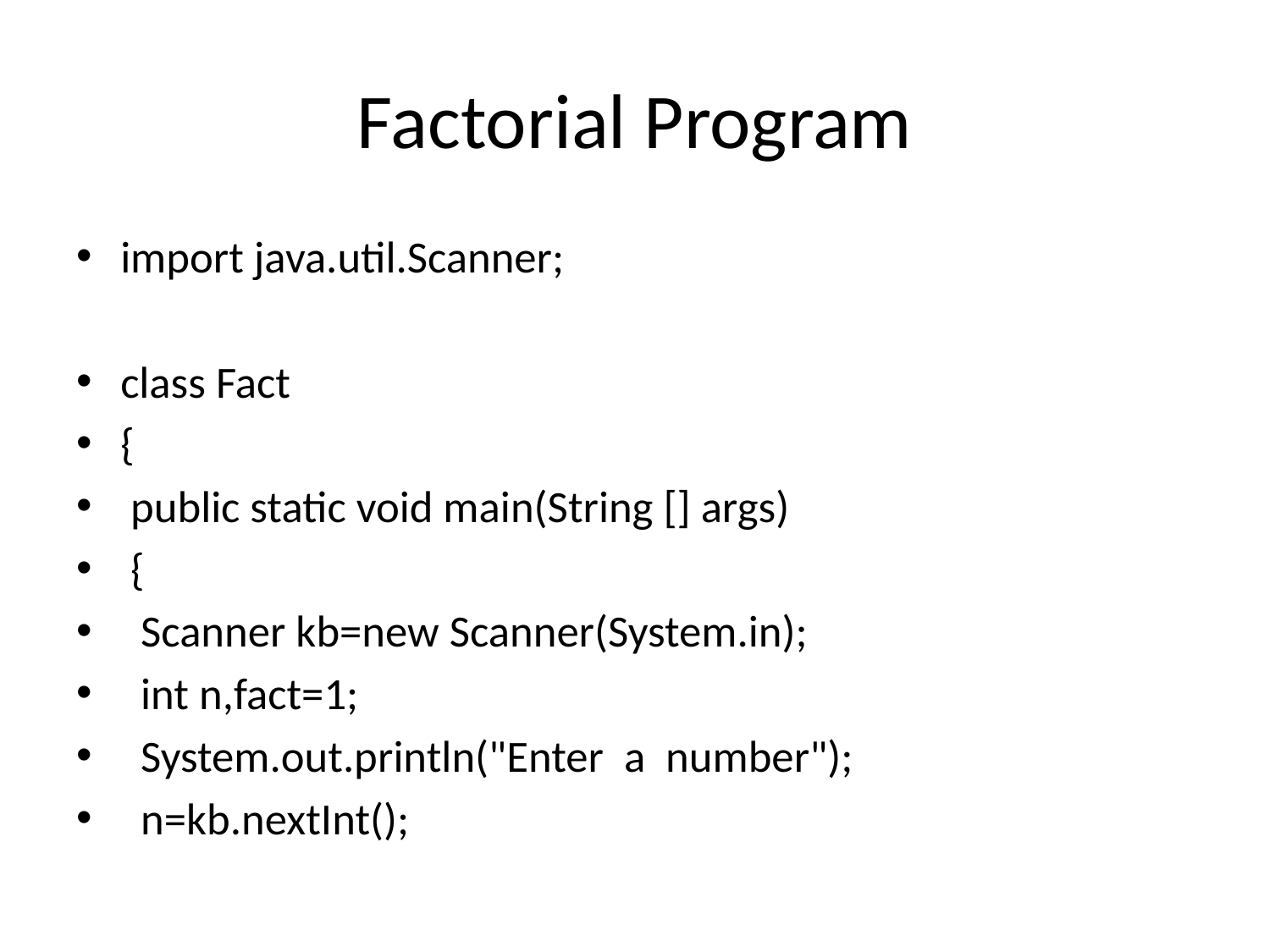

# Factorial Program
import java.util.Scanner;

class Fact
{
 public static void main(String [] args)
 {
  Scanner kb=new Scanner(System.in);
  int n,fact=1;
  System.out.println("Enter  a  number");
  n=kb.nextInt();